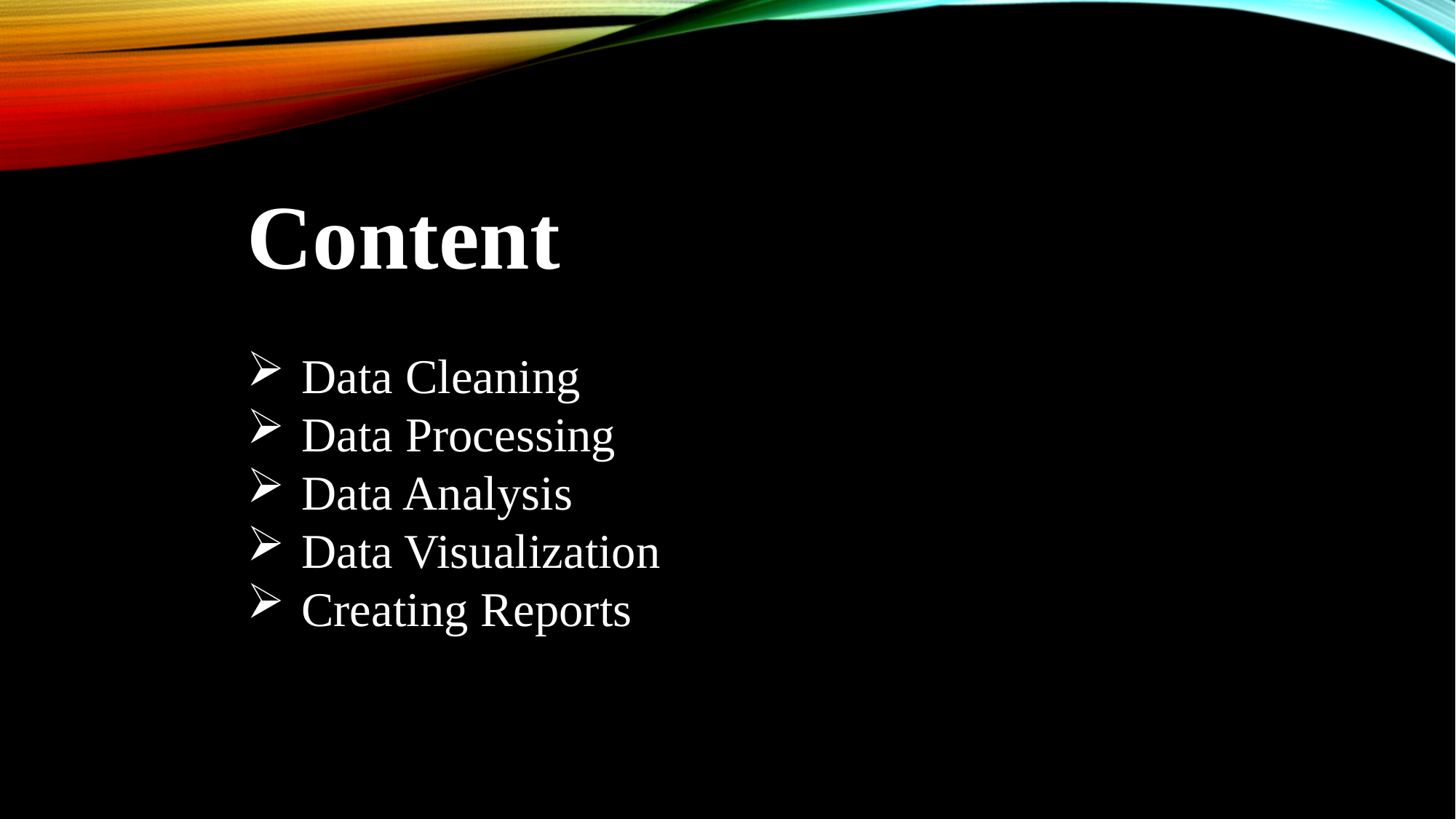

Content

Data Cleaning
Data Processing
Data Analysis
Data Visualization
Creating Reports